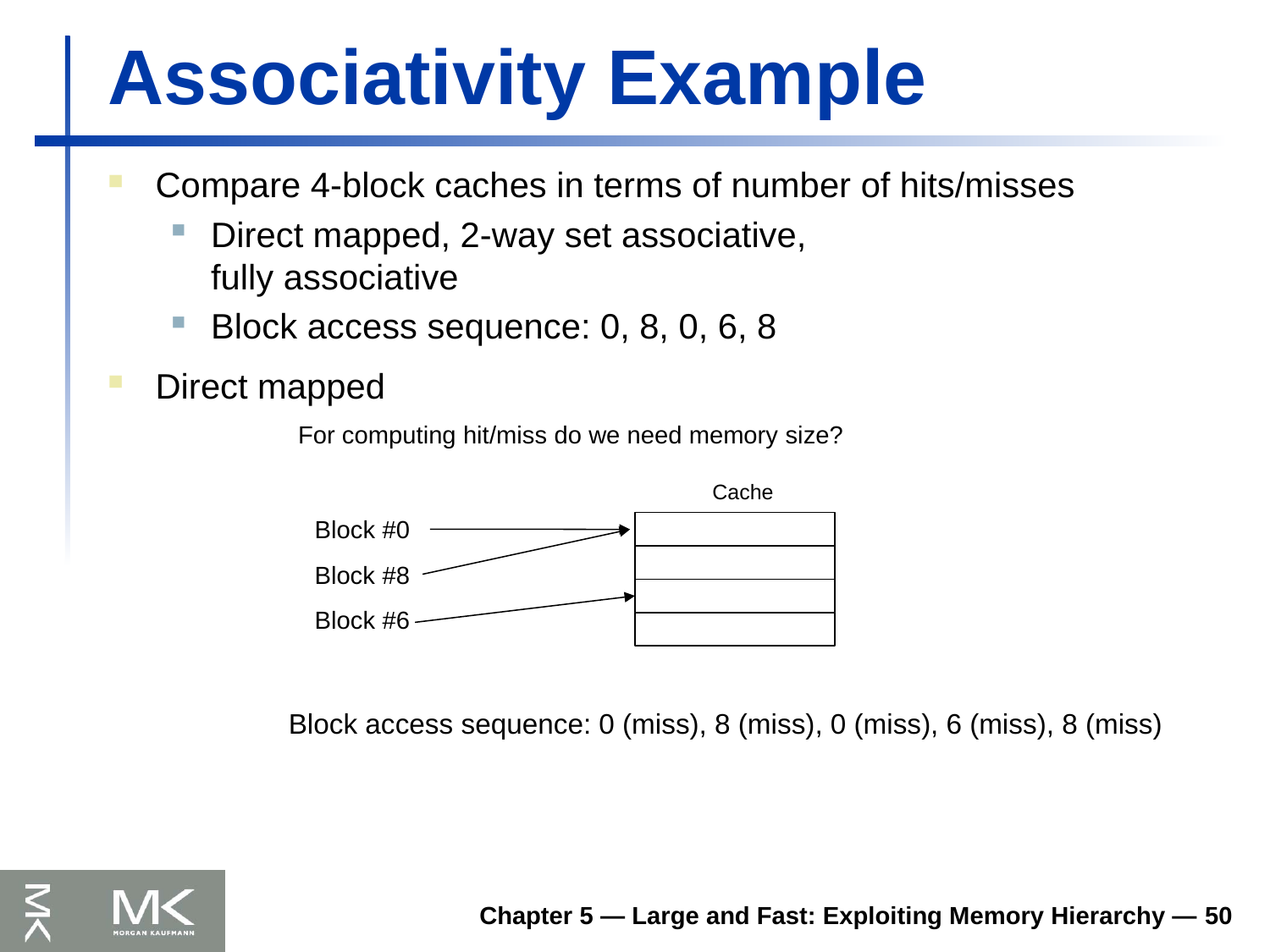

# Associativity Example
Compare 4-block caches in terms of number of hits/misses
Direct mapped, 2-way set associative,
fully associative
Block access sequence: 0, 8, 0, 6, 8
Direct mapped
For computing hit/miss do we need memory size?
Cache
Block #0

Block #8

Block #6

Block access sequence: 0 (miss), 8 (miss), 0 (miss), 6 (miss), 8 (miss)
Chapter 5 — Large and Fast: Exploiting Memory Hierarchy — 50